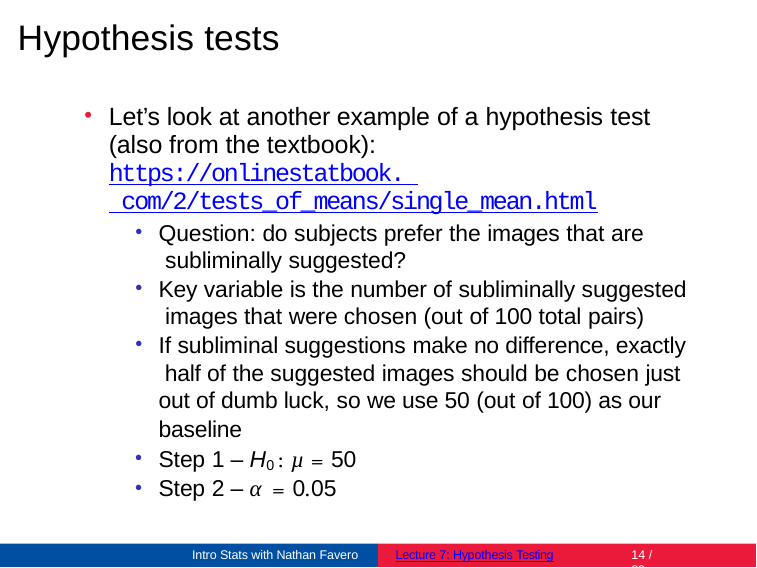

# Hypothesis tests
Let’s look at another example of a hypothesis test  (also from the textbook): https://onlinestatbook.  com/2/tests_of_means/single_mean.html
Question: do subjects prefer the images that are  subliminally suggested?
Key variable is the number of subliminally suggested  images that were chosen (out of 100 total pairs)
If subliminal suggestions make no difference, exactly  half of the suggested images should be chosen just  out of dumb luck, so we use 50 (out of 100) as our  baseline
Step 1 – H0 : µ = 50
Step 2 – α = 0.05

Intro Stats with Nathan Favero
Lecture 7: Hypothesis Testing
14 / 23